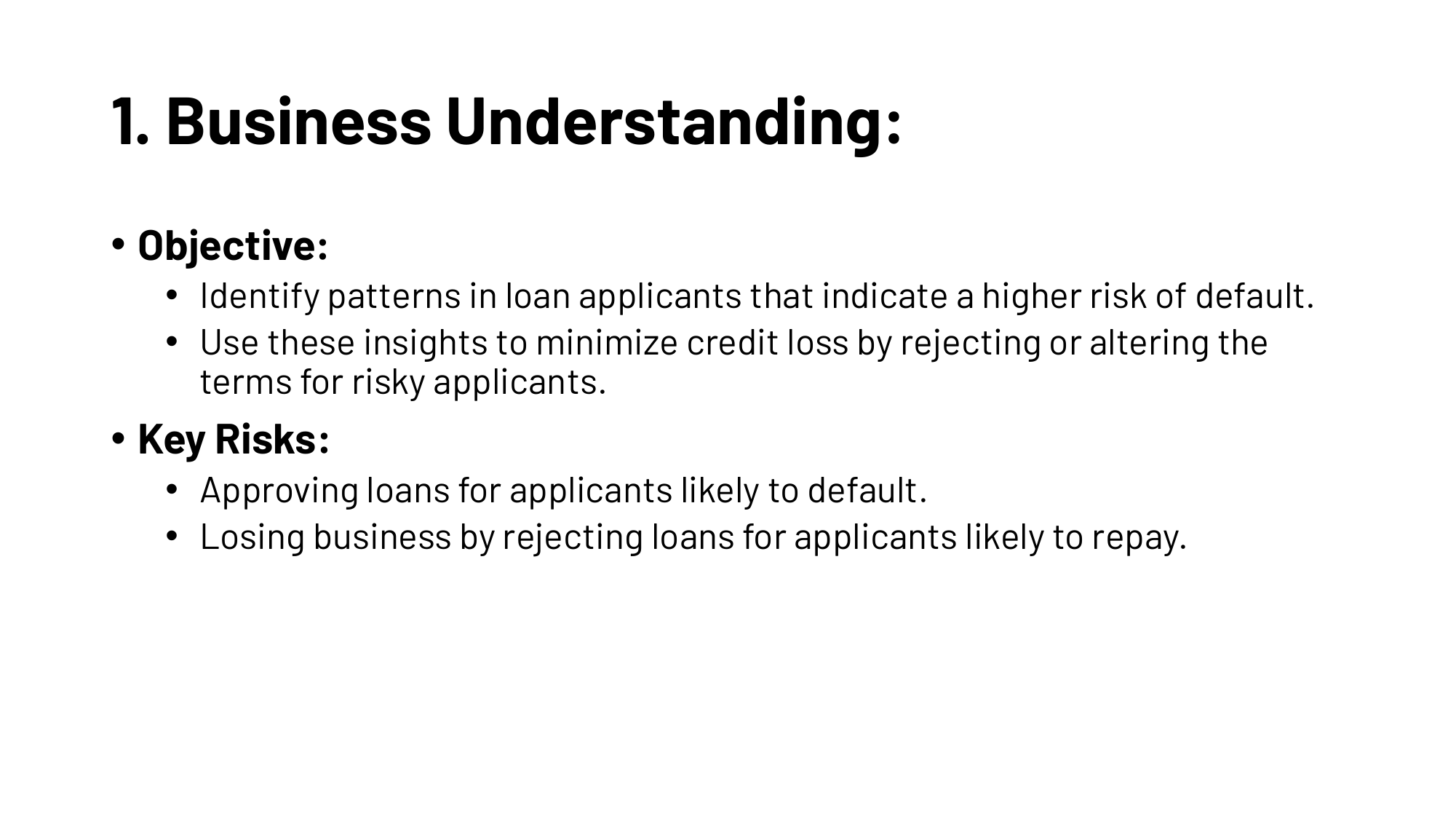

# 1. Business Understanding:
Objective:
Identify patterns in loan applicants that indicate a higher risk of default.
Use these insights to minimize credit loss by rejecting or altering the terms for risky applicants.
Key Risks:
Approving loans for applicants likely to default.
Losing business by rejecting loans for applicants likely to repay.